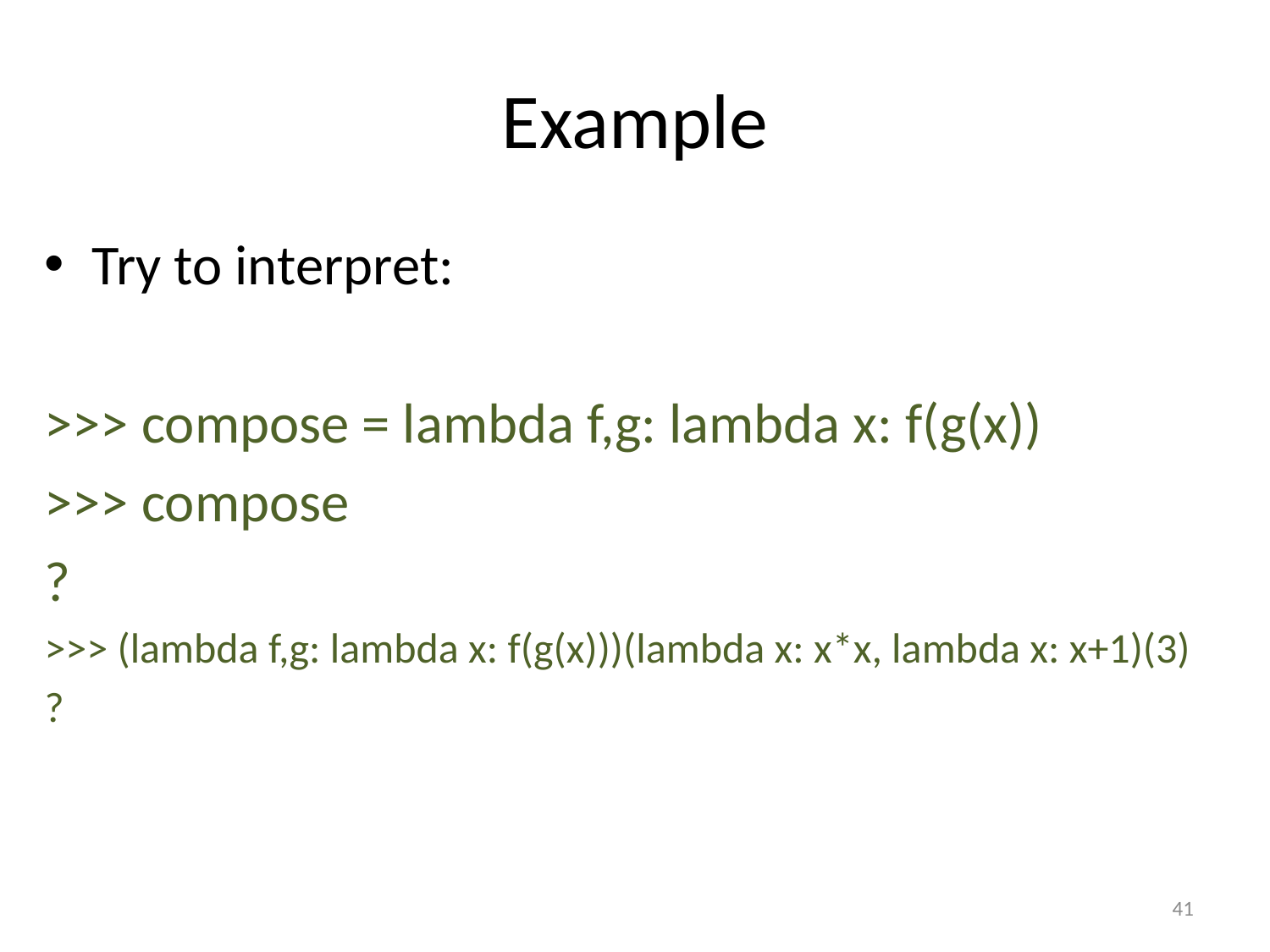

# Example
Try to interpret:

>>> compose = lambda f,g: lambda x: f(g(x))
>>> compose
?
>>> (lambda f,g: lambda x: f(g(x)))(lambda x: x*x, lambda x: x+1)(3)
?
41